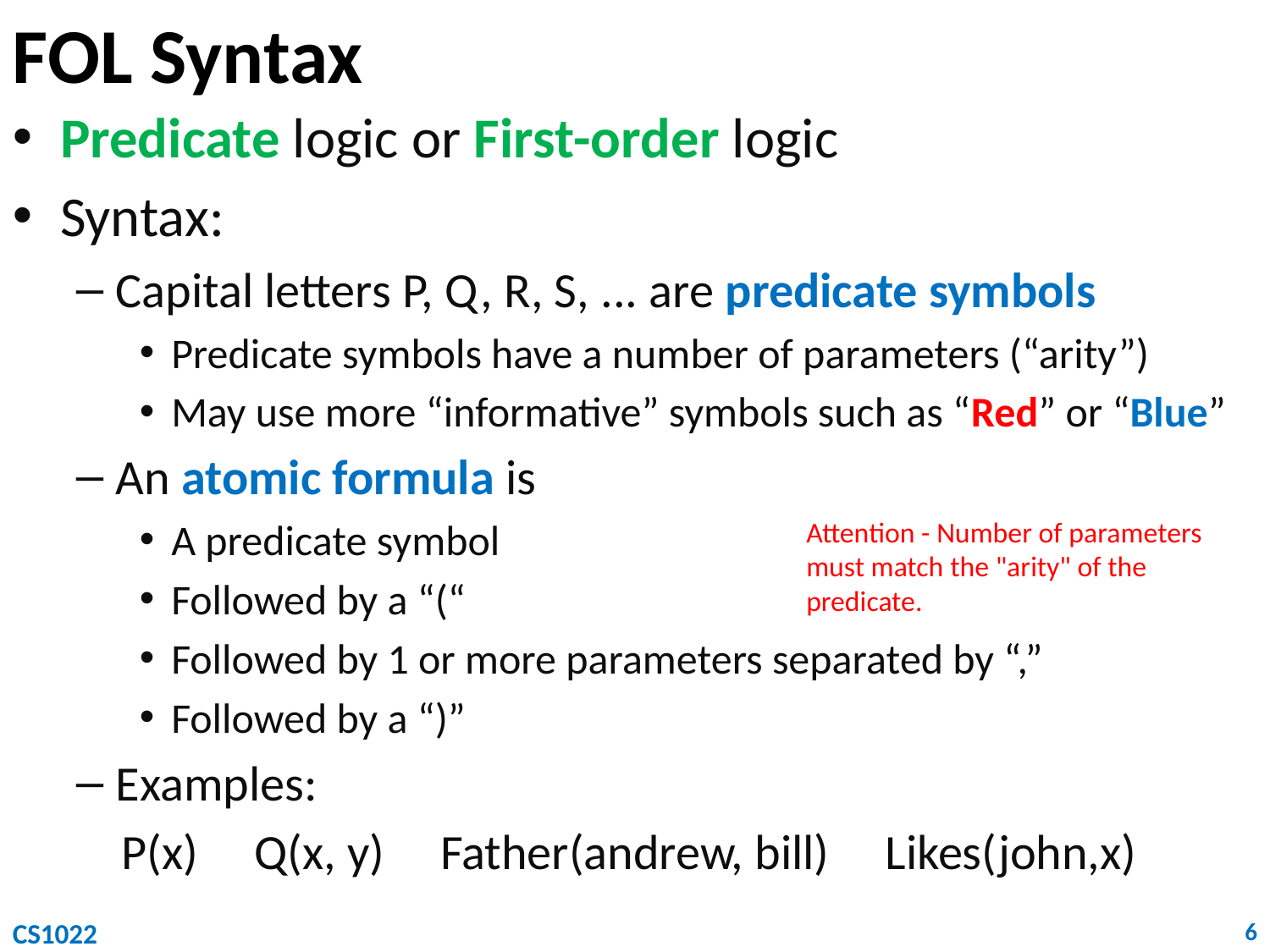

# FOL Syntax
Predicate logic or First-order logic
Syntax:
Capital letters P, Q, R, S, ... are predicate symbols
Predicate symbols have a number of parameters (“arity”)
May use more “informative” symbols such as “Red” or “Blue”
An atomic formula is
A predicate symbol
Followed by a “(“
Followed by 1 or more parameters separated by “,”
Followed by a “)”
Examples:
P(x)     Q(x, y)     Father(andrew, bill)     Likes(john,x)
Attention - Number of parameters must match the "arity" of the predicate.
CS1022
6